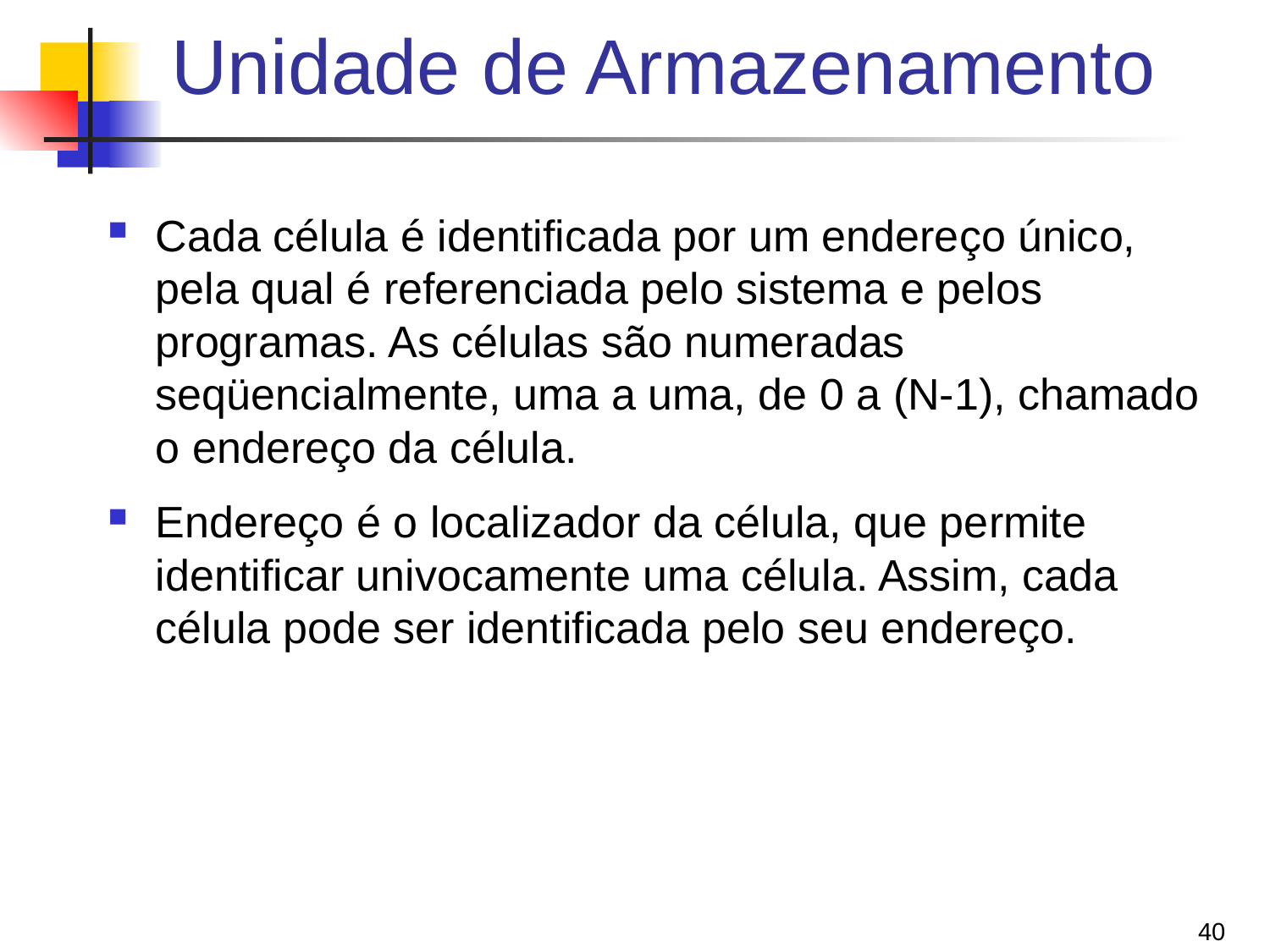

# Unidade de Armazenamento
Cada célula é identificada por um endereço único, pela qual é referenciada pelo sistema e pelos programas. As células são numeradas seqüencialmente, uma a uma, de 0 a (N-1), chamado o endereço da célula.
Endereço é o localizador da célula, que permite identificar univocamente uma célula. Assim, cada célula pode ser identificada pelo seu endereço.
40